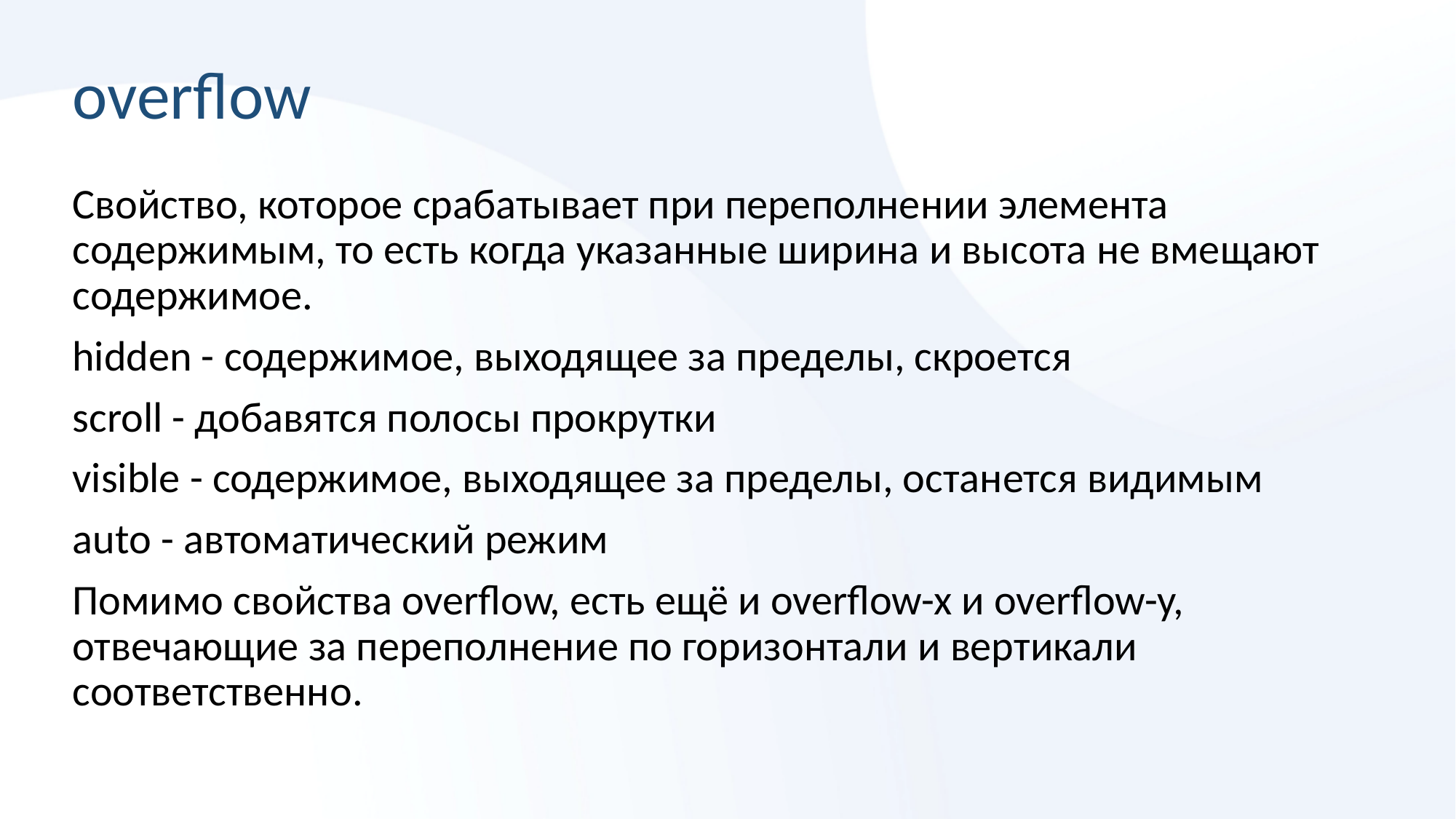

# overflow
Свойство, которое срабатывает при переполнении элемента содержимым, то есть когда указанные ширина и высота не вмещают содержимое.
hidden - содержимое, выходящее за пределы, скроется
scroll - добавятся полосы прокрутки
visible - содержимое, выходящее за пределы, останется видимым
auto - автоматический режим
Помимо свойства overflow, есть ещё и overflow-x и overflow-y, отвечающие за переполнение по горизонтали и вертикали соответственно.